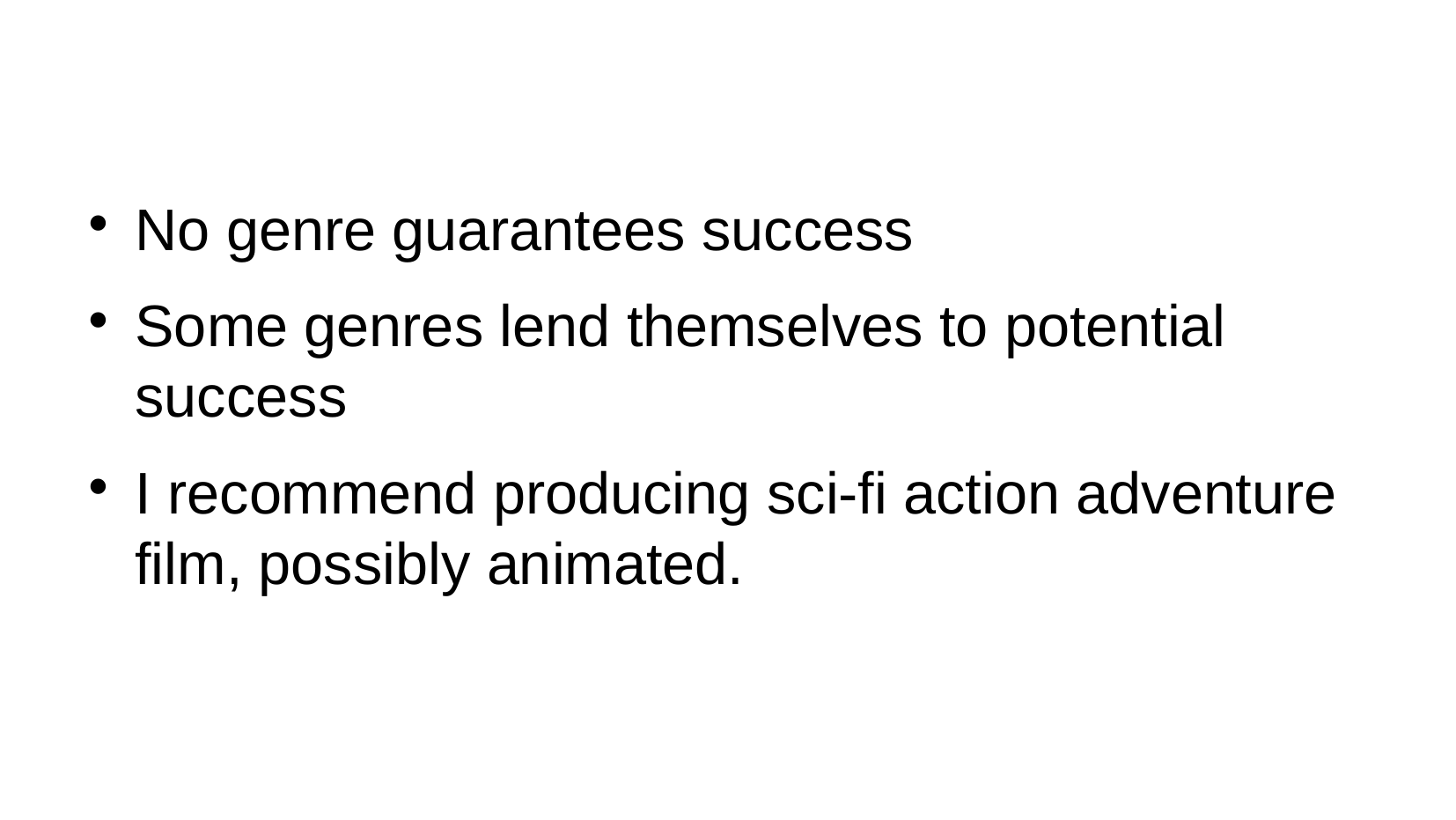

# No genre guarantees success
Some genres lend themselves to potential success
I recommend producing sci-fi action adventure film, possibly animated.